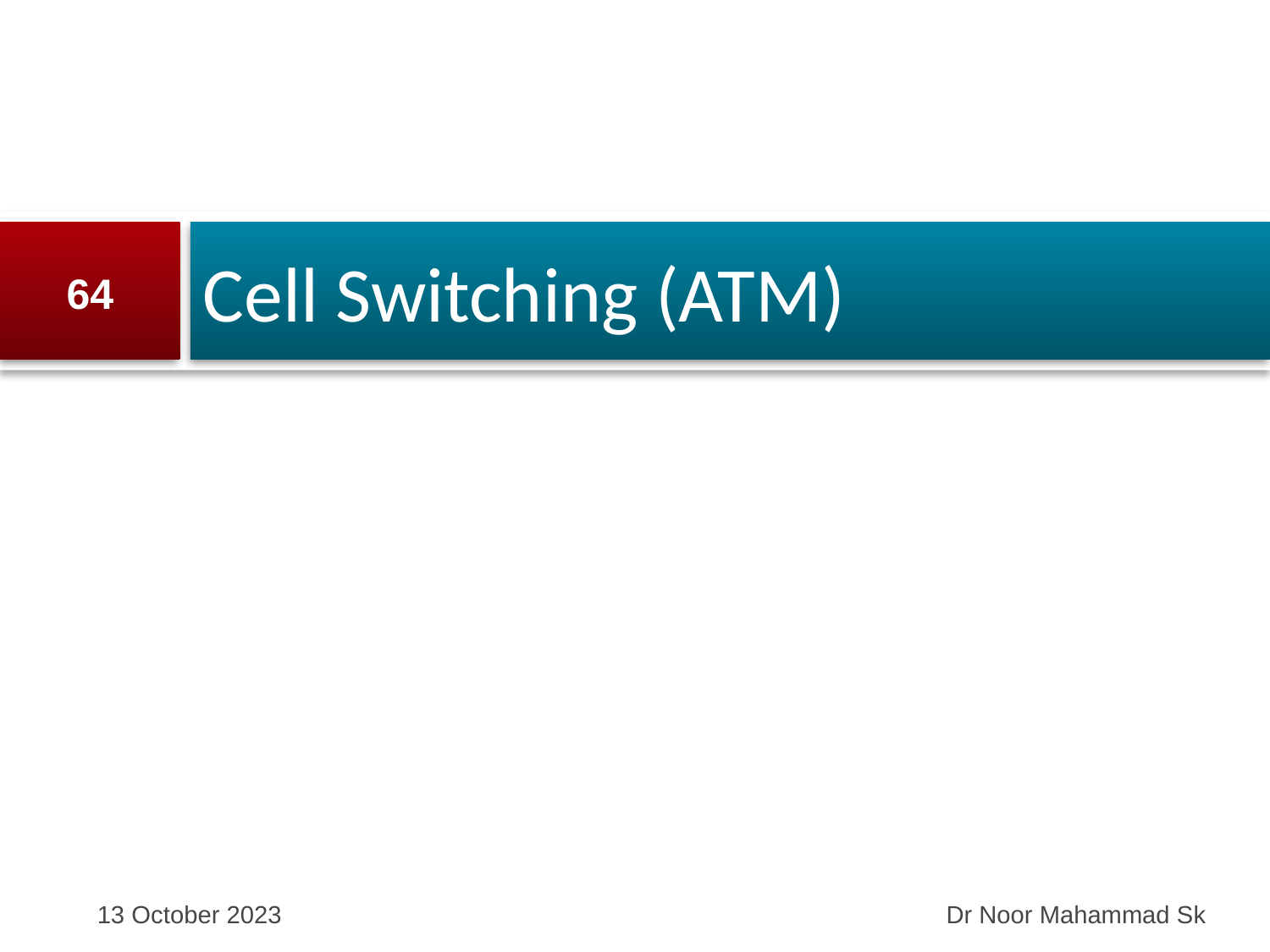

# Cell Switching (ATM)
64

Dr Noor Mahammad Sk
13 October 2023